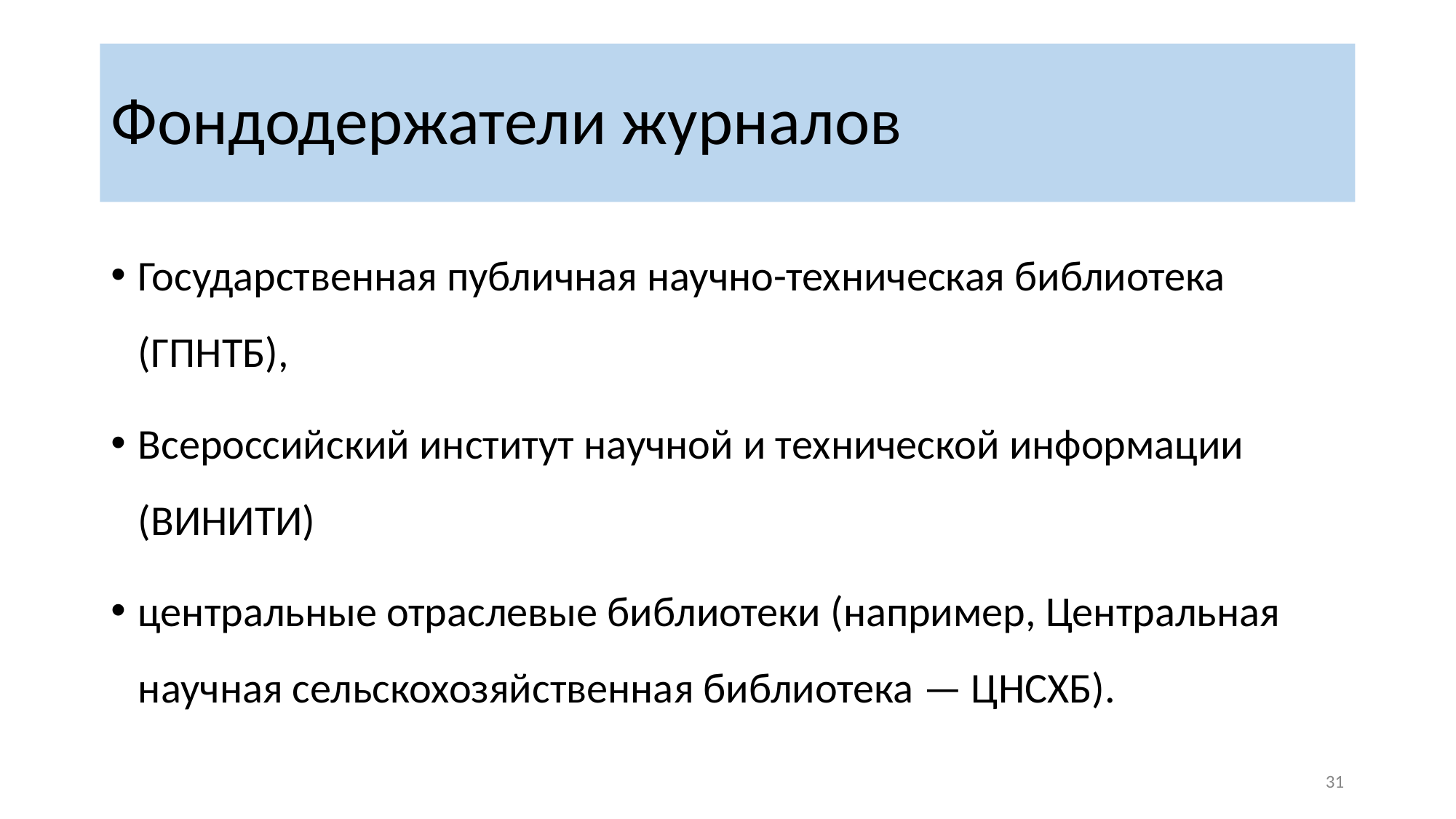

# Фондодержатели журналов
Государственная публичная научно-техническая библиотека (ГПНТБ),
Всероссийский институт научной и технической информации (ВИНИТИ)
центральные отраслевые библиотеки (например, Центральная научная сельскохозяйственная библиотека — ЦНСХБ).

31